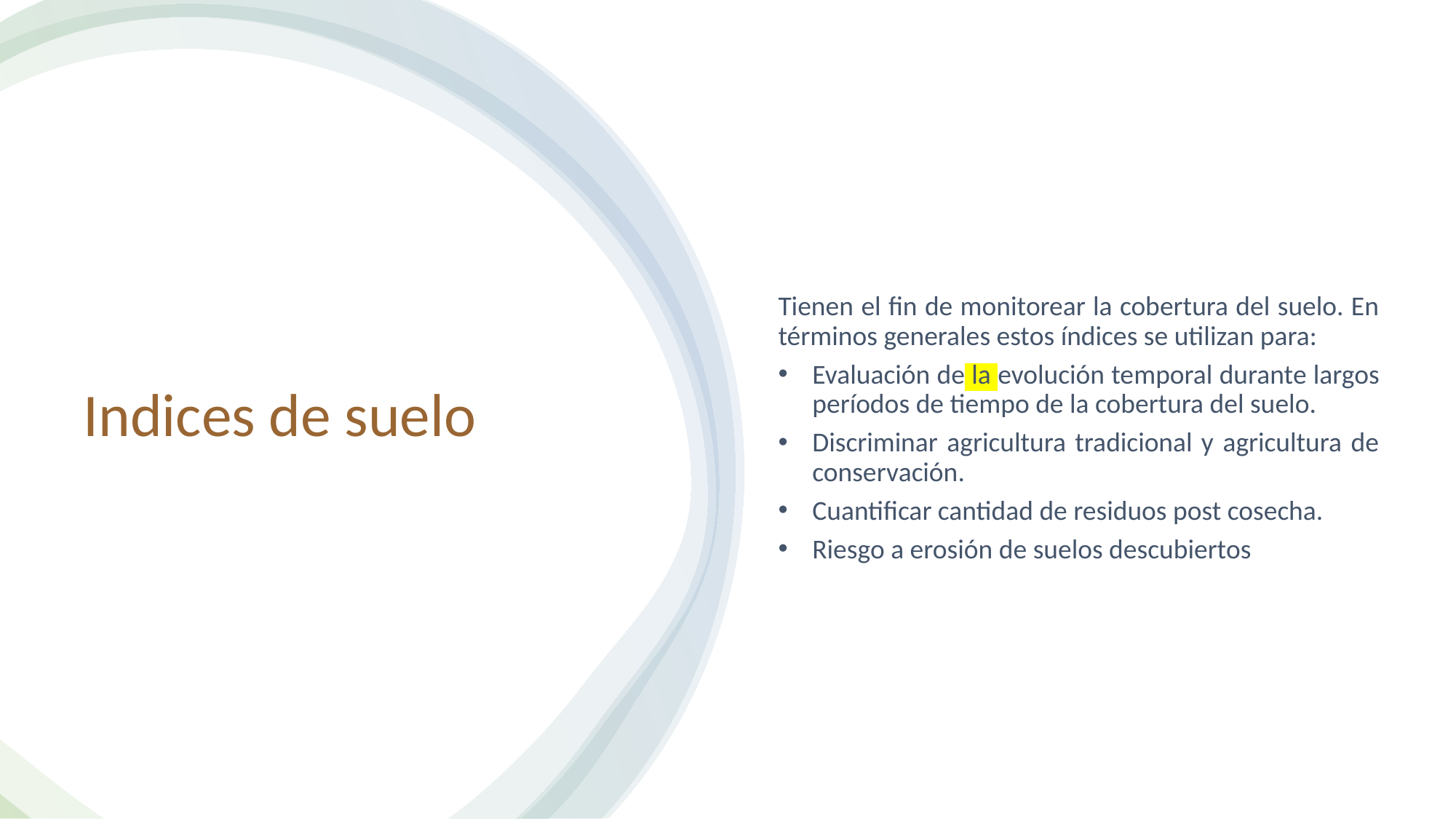

Tienen el fin de monitorear la cobertura del suelo. En términos generales estos índices se utilizan para:
Evaluación de la evolución temporal durante largos períodos de tiempo de la cobertura del suelo.
Discriminar agricultura tradicional y agricultura de conservación.
Cuantificar cantidad de residuos post cosecha.
Riesgo a erosión de suelos descubiertos

# Indices de suelo